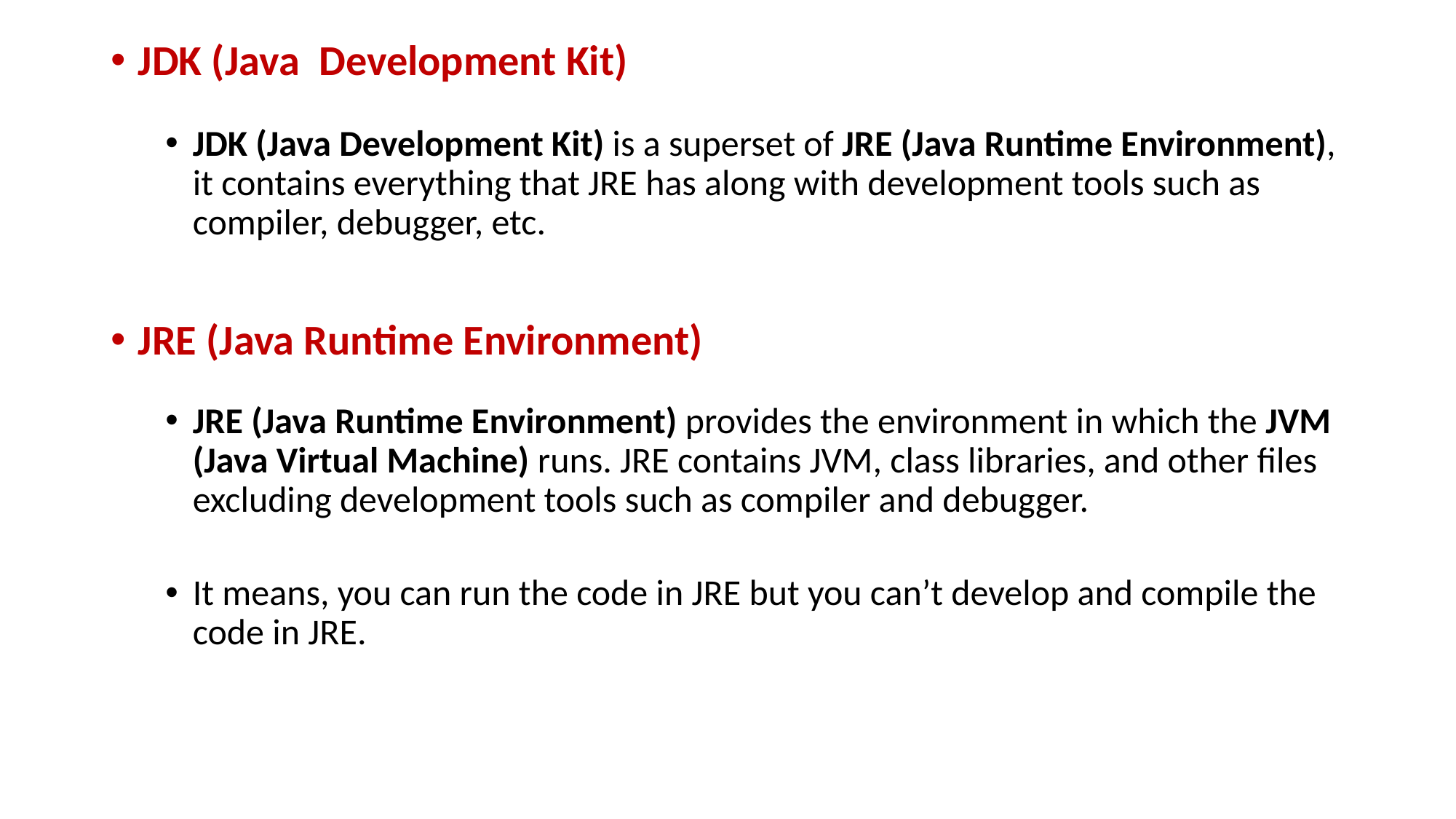

JDK (Java  Development Kit)

JDK (Java Development Kit) is a superset of JRE (Java Runtime Environment), it contains everything that JRE has along with development tools such as compiler, debugger, etc.

JRE (Java Runtime Environment)

JRE (Java Runtime Environment) provides the environment in which the JVM (Java Virtual Machine) runs. JRE contains JVM, class libraries, and other files excluding development tools such as compiler and debugger.

It means, you can run the code in JRE but you can’t develop and compile the code in JRE.